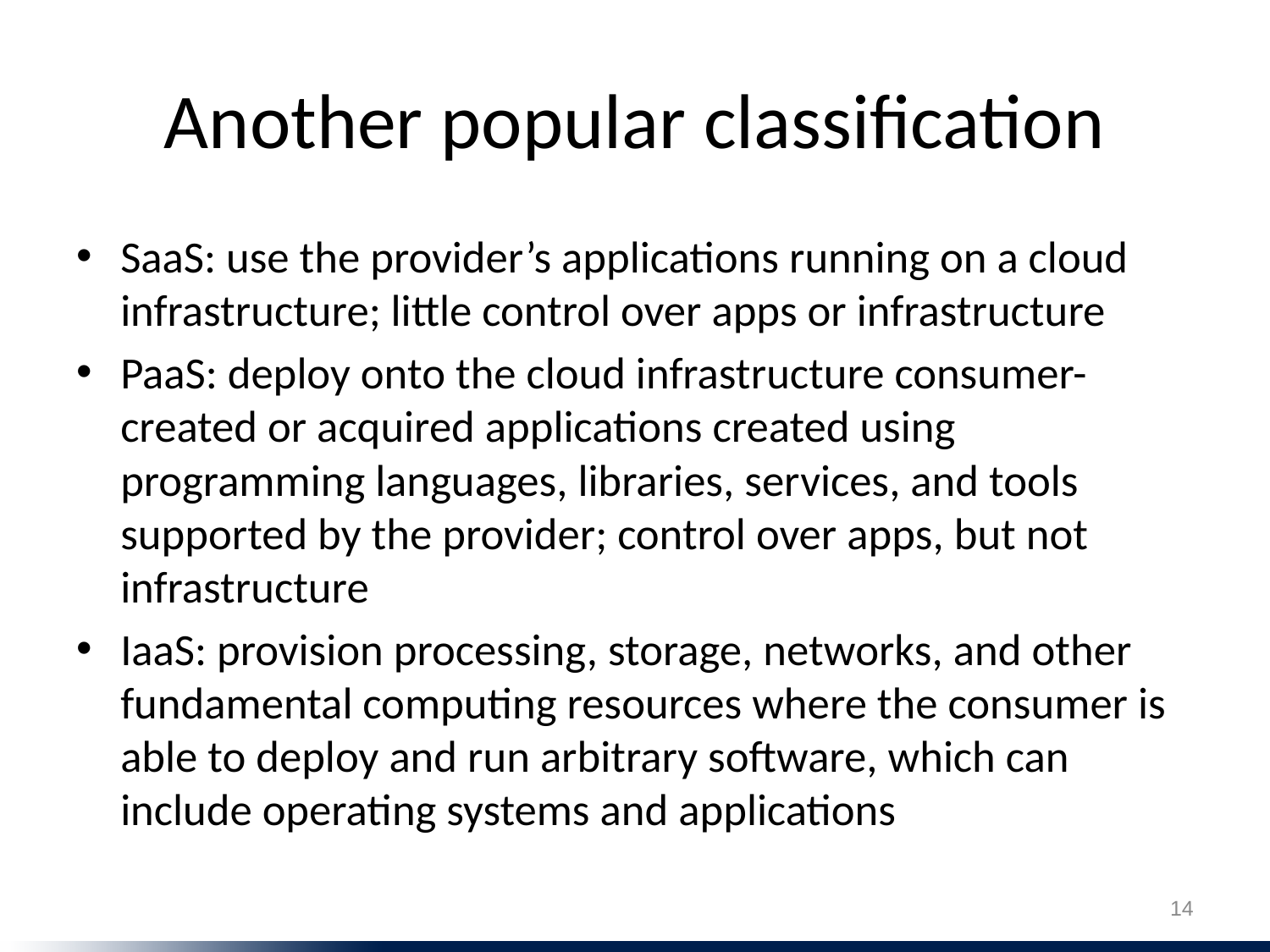

# Another popular classification
SaaS: use the provider’s applications running on a cloud infrastructure; little control over apps or infrastructure
PaaS: deploy onto the cloud infrastructure consumer-created or acquired applications created using programming languages, libraries, services, and tools supported by the provider; control over apps, but not infrastructure
IaaS: provision processing, storage, networks, and other fundamental computing resources where the consumer is able to deploy and run arbitrary software, which can include operating systems and applications

14